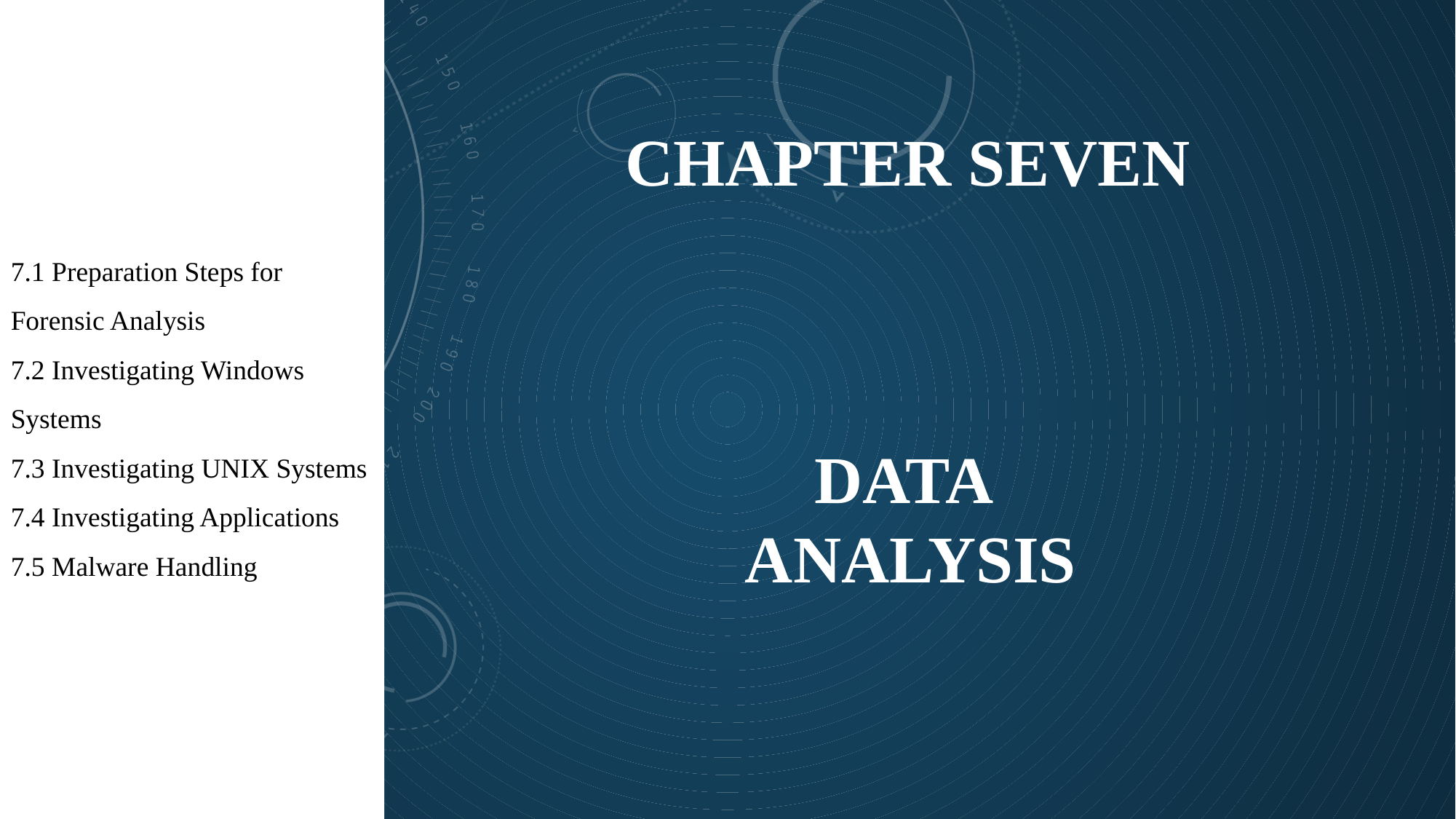

7.1 Preparation Steps for Forensic Analysis
7.2 Investigating Windows Systems
7.3 Investigating UNIX Systems
7.4 Investigating Applications
7.5 Malware Handling
CHAPTER SEVEN
# DATA ANALYSIS